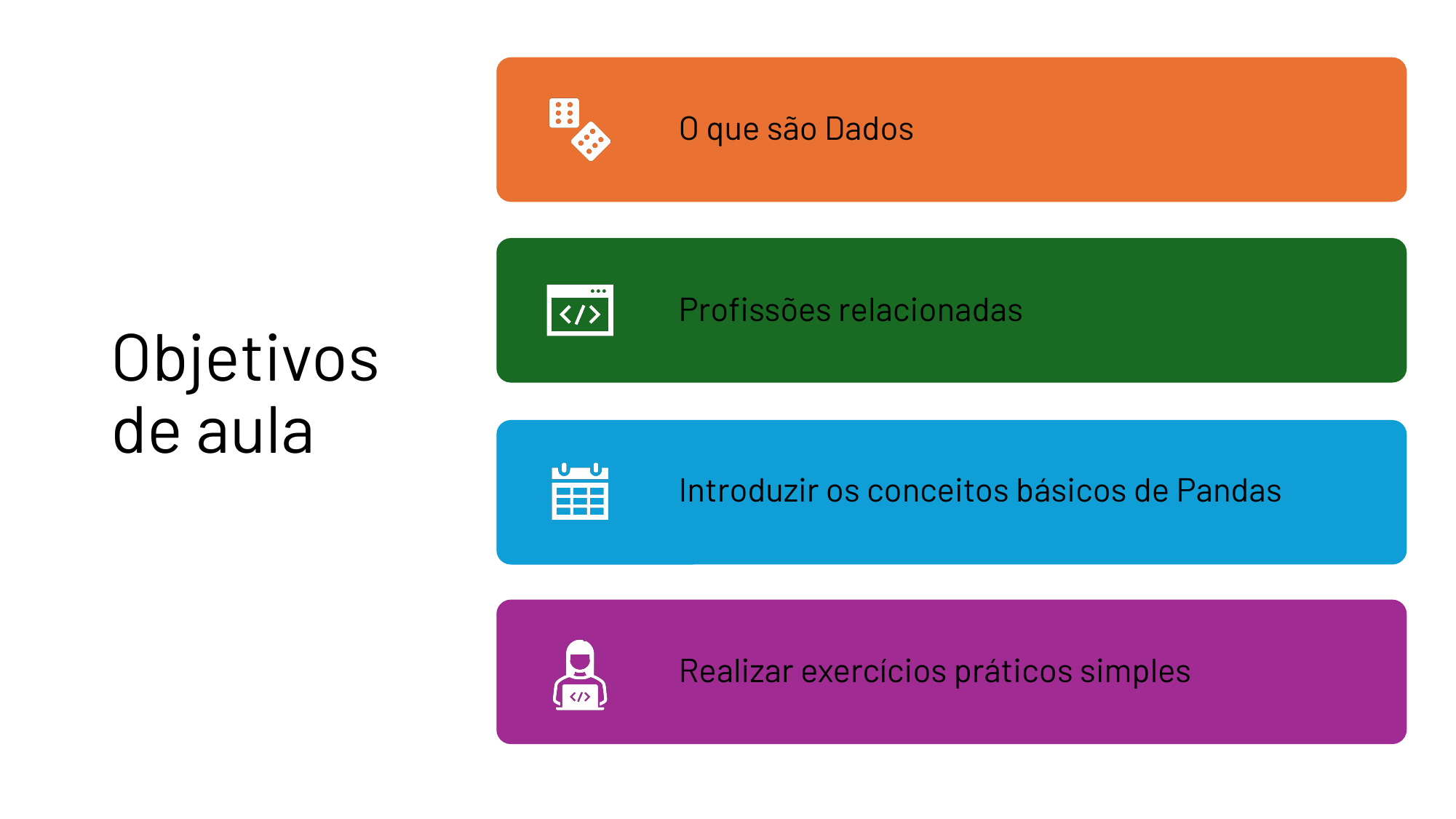

O que são Dados
Profissões relacionadas
Introduzir os conceitos básicos de Pandas
Realizar exercícios práticos simples
# Objetivos de aula